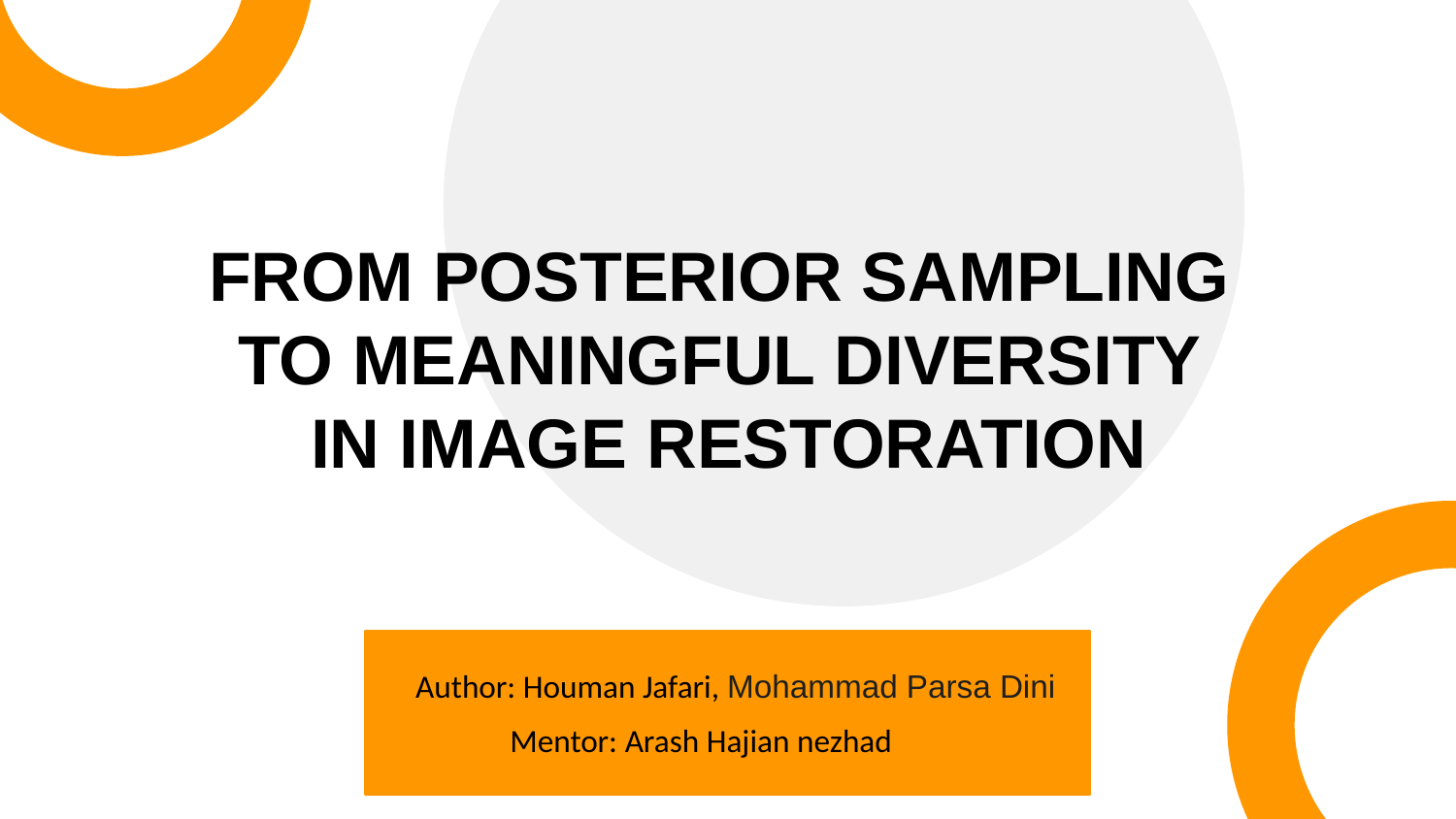

FROM POSTERIOR SAMPLING
TO MEANINGFUL DIVERSITY
IN IMAGE RESTORATION

Author: Houman Jafari, Mohammad Parsa Dini
Mentor: Arash Hajian nezhad
1